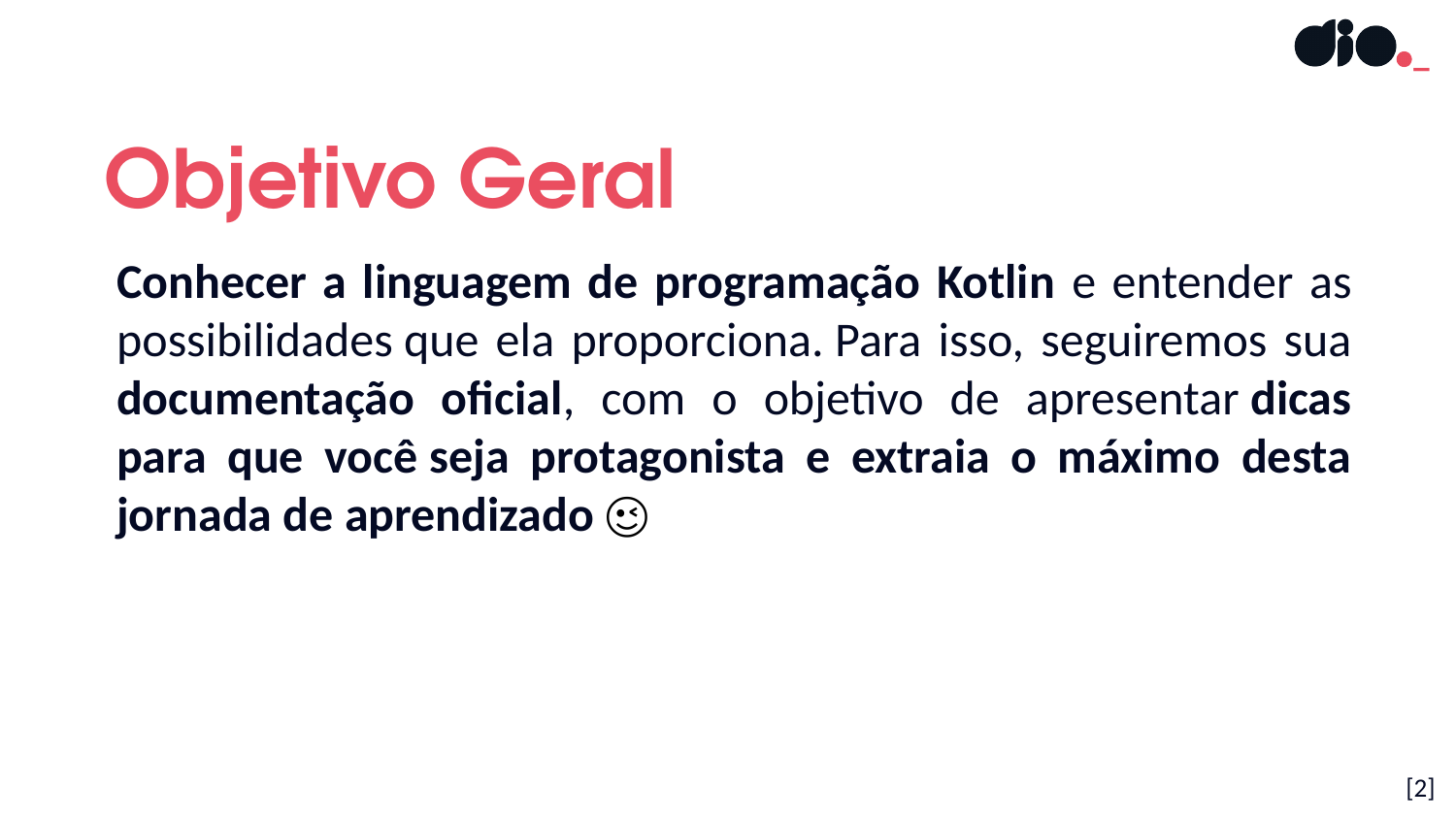

Objetivo Geral
Conhecer a linguagem de programação Kotlin e entender as possibilidades que ela proporciona. Para isso, seguiremos sua documentação oficial, com o objetivo de apresentar dicas para que você seja protagonista e extraia o máximo desta jornada de aprendizado 😉
[2]